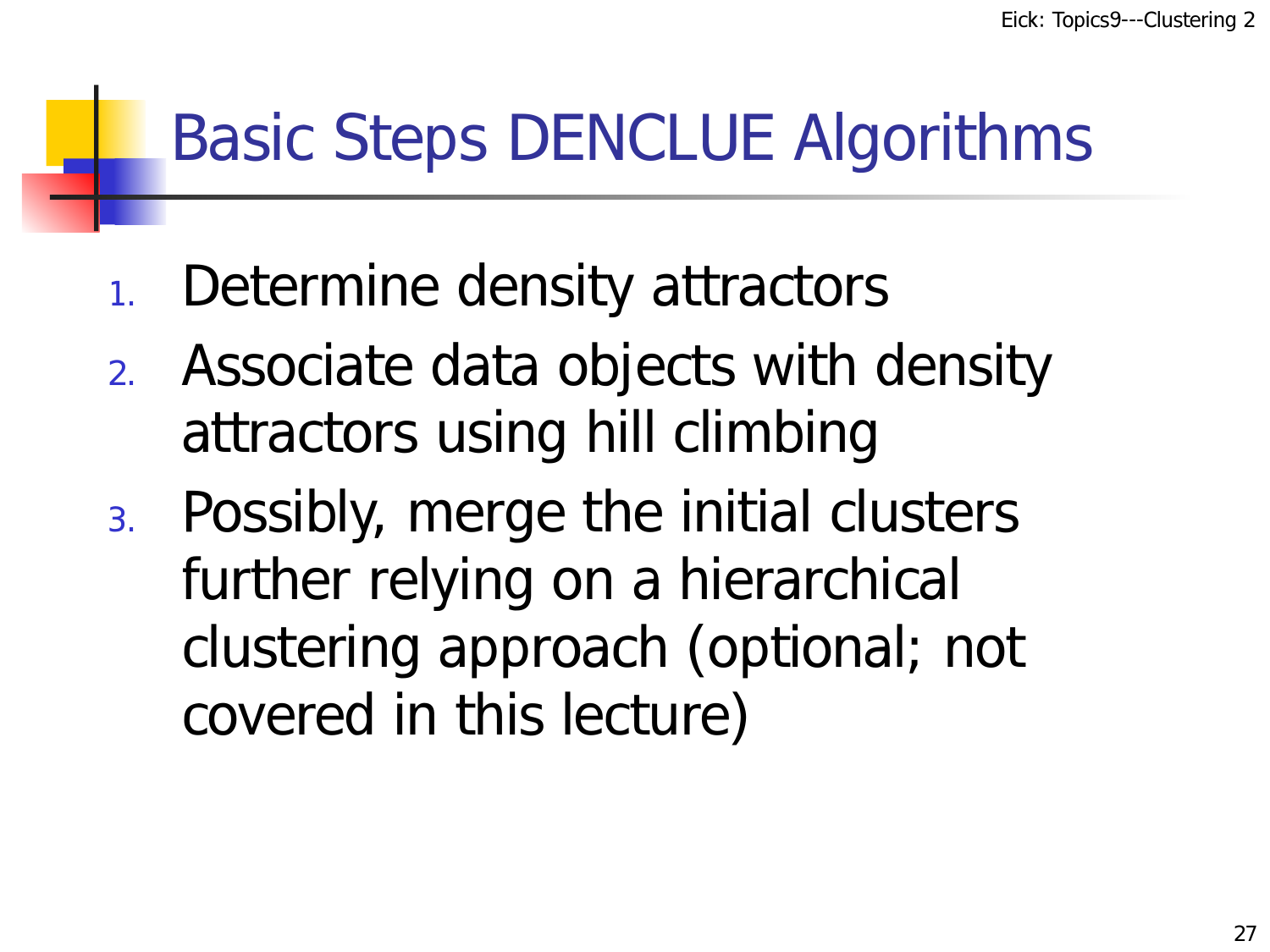

# Basic Steps DENCLUE Algorithms
Determine density attractors
Associate data objects with density attractors using hill climbing
Possibly, merge the initial clusters further relying on a hierarchical clustering approach (optional; not covered in this lecture)

27